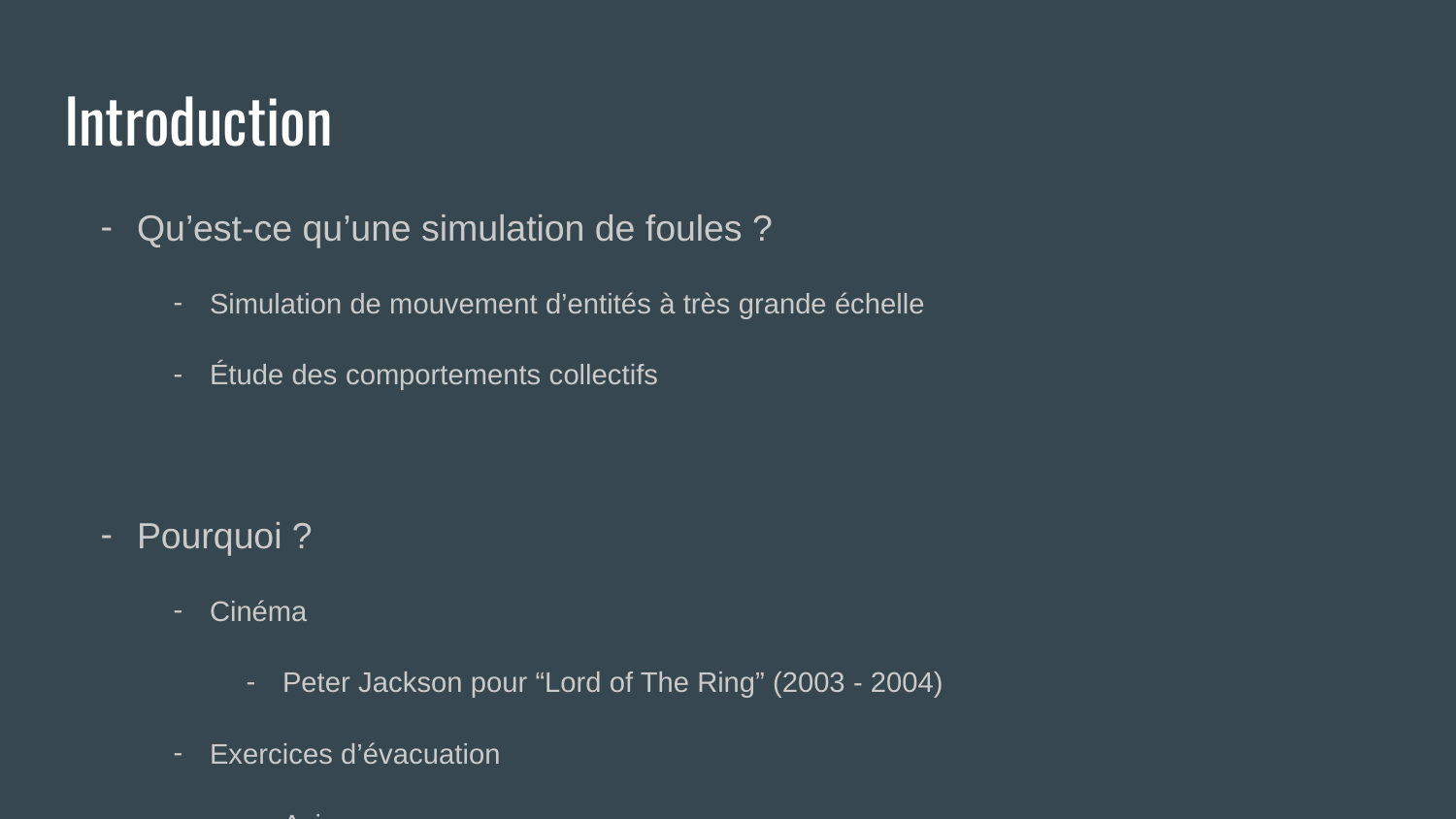

# Introduction
Qu’est-ce qu’une simulation de foules ?
Simulation de mouvement d’entités à très grande échelle
Étude des comportements collectifs

Pourquoi ?
Cinéma
Peter Jackson pour “Lord of The Ring” (2003 - 2004)
Exercices d’évacuation
Avions
Bâtiments
Jeux vidéos